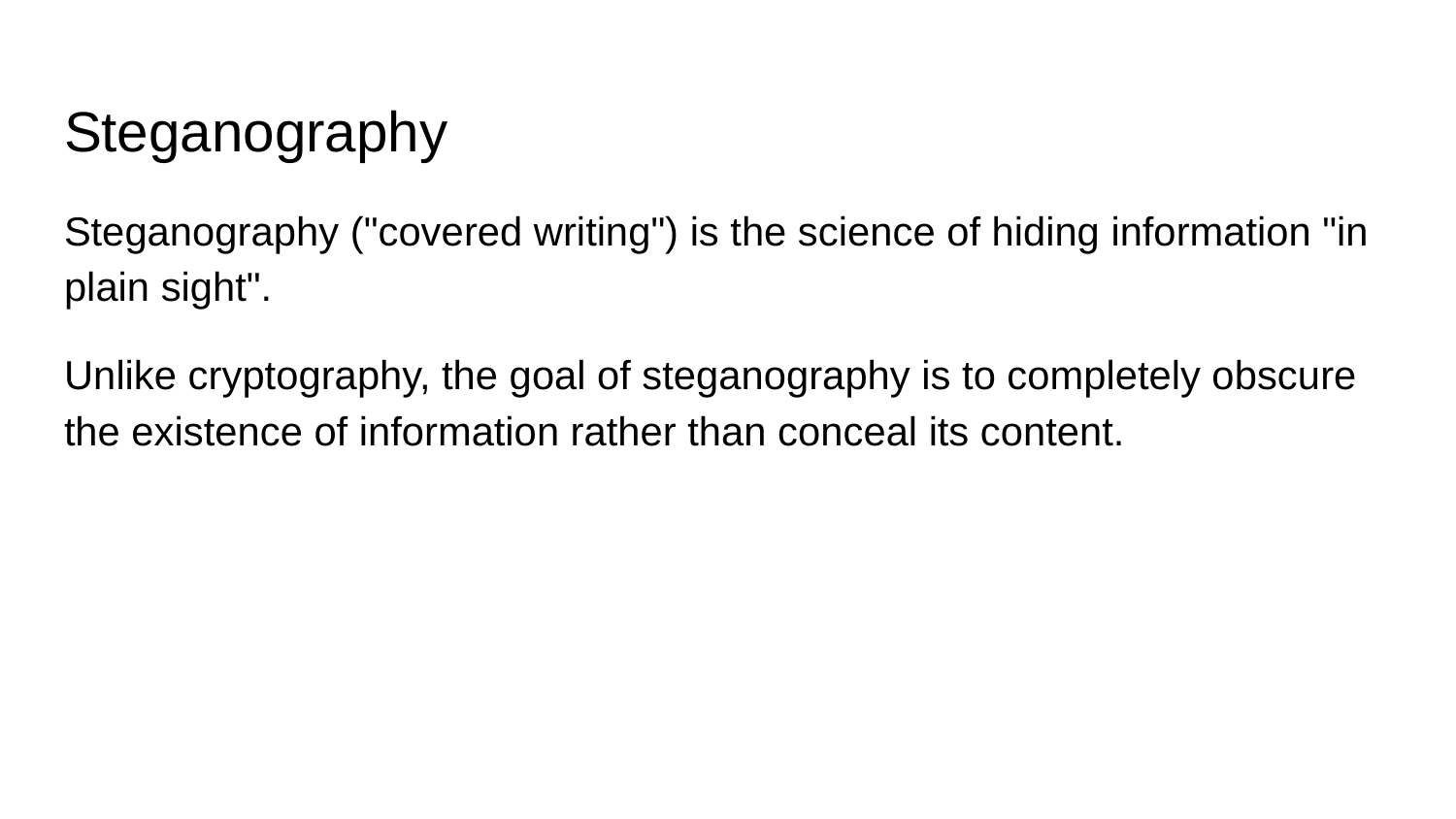

# Steganography

Steganography ("covered writing") is the science of hiding information "in plain sight".
Unlike cryptography, the goal of steganography is to completely obscure the existence of information rather than conceal its content.